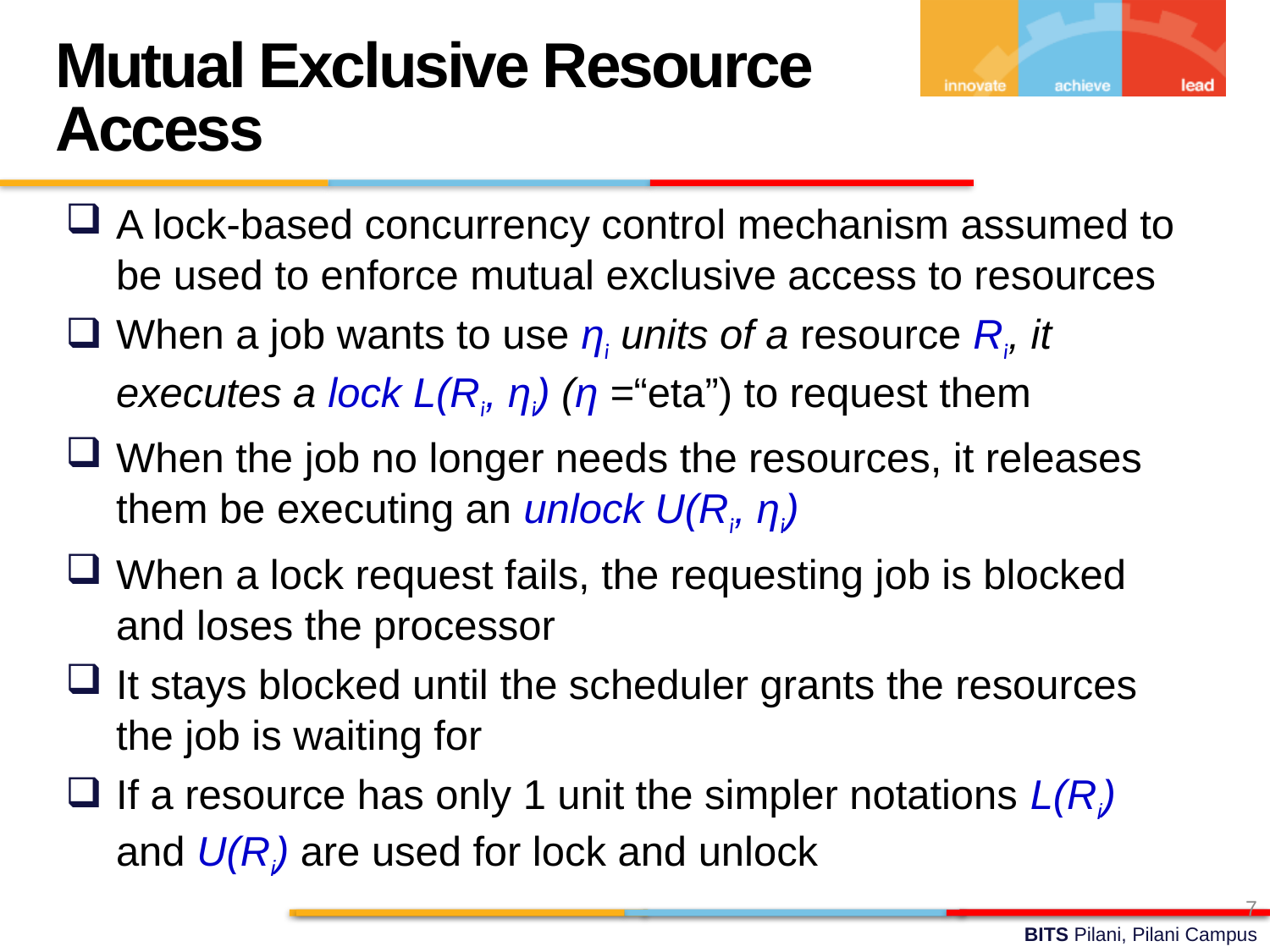

Mutual Exclusive Resource
Access
A lock-based concurrency control mechanism assumed to be used to enforce mutual exclusive access to resources
When a job wants to use ηi units of a resource Ri, it executes a lock L(Ri, ηi) (η =“eta”) to request them
When the job no longer needs the resources, it releases them be executing an unlock U(Ri, ηi)
When a lock request fails, the requesting job is blocked and loses the processor
It stays blocked until the scheduler grants the resources the job is waiting for
If a resource has only 1 unit the simpler notations L(Ri) and U(Ri) are used for lock and unlock
7